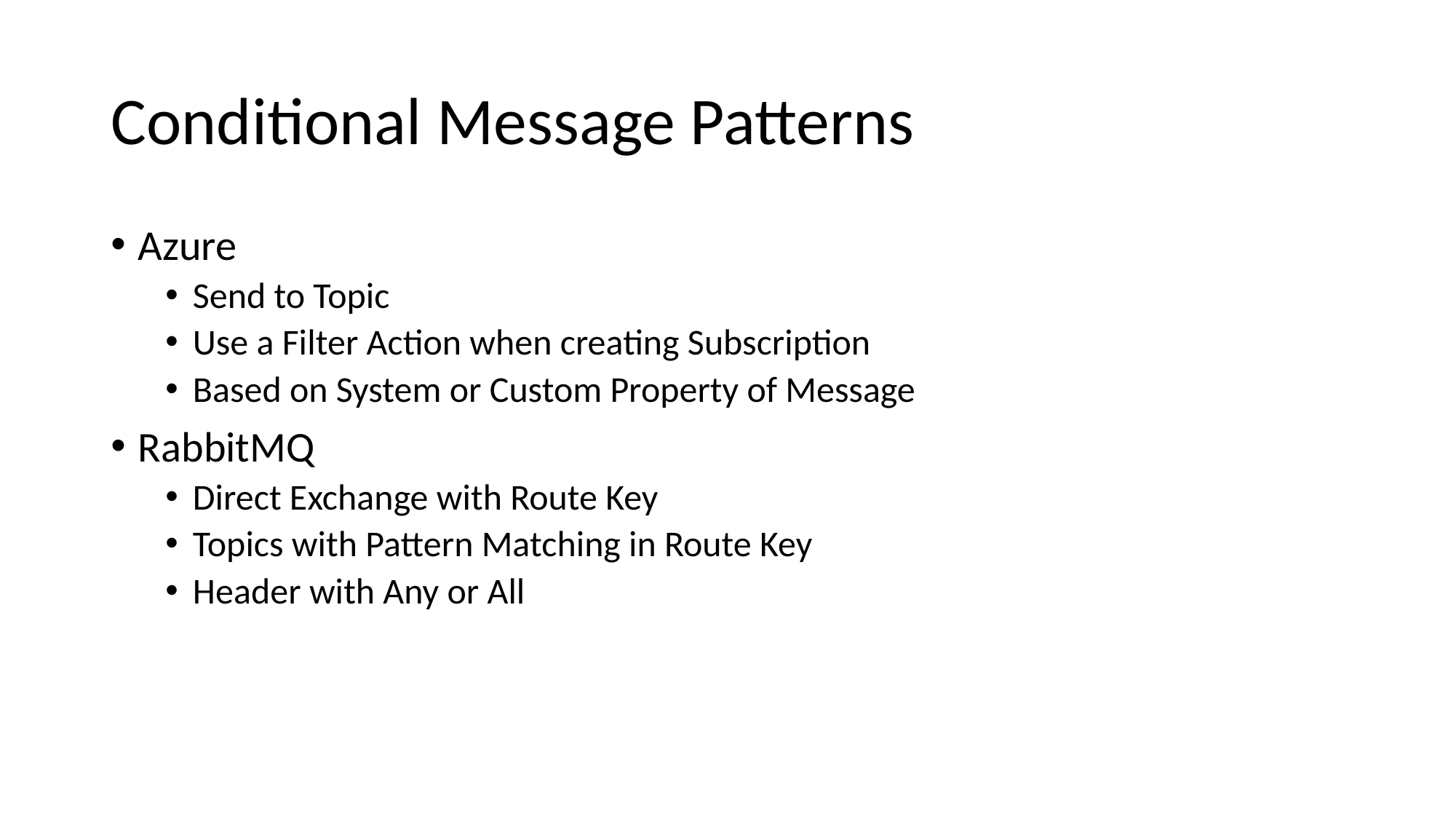

# Conditional Message Patterns
Azure
Send to Topic
Use a Filter Action when creating Subscription
Based on System or Custom Property of Message
RabbitMQ
Direct Exchange with Route Key
Topics with Pattern Matching in Route Key
Header with Any or All